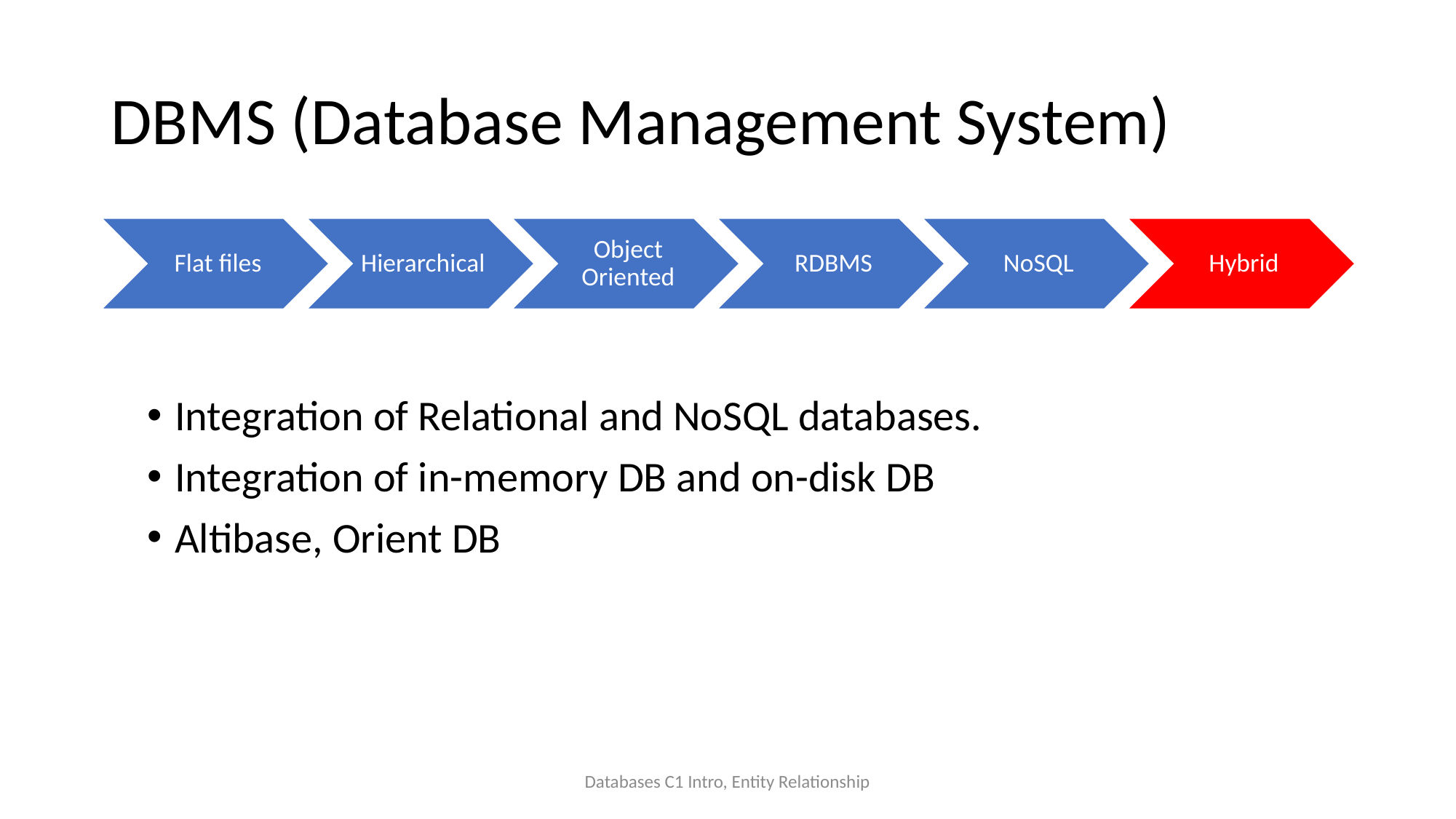

# DBMS (Database Management System)
Flat files
Hierarchical
Object Oriented
RDBMS
NoSQL
Hybrid

Integration of Relational and NoSQL databases.
Integration of in-memory DB and on-disk DB
Altibase, Orient DB

Databases C1 Intro, Entity Relationship